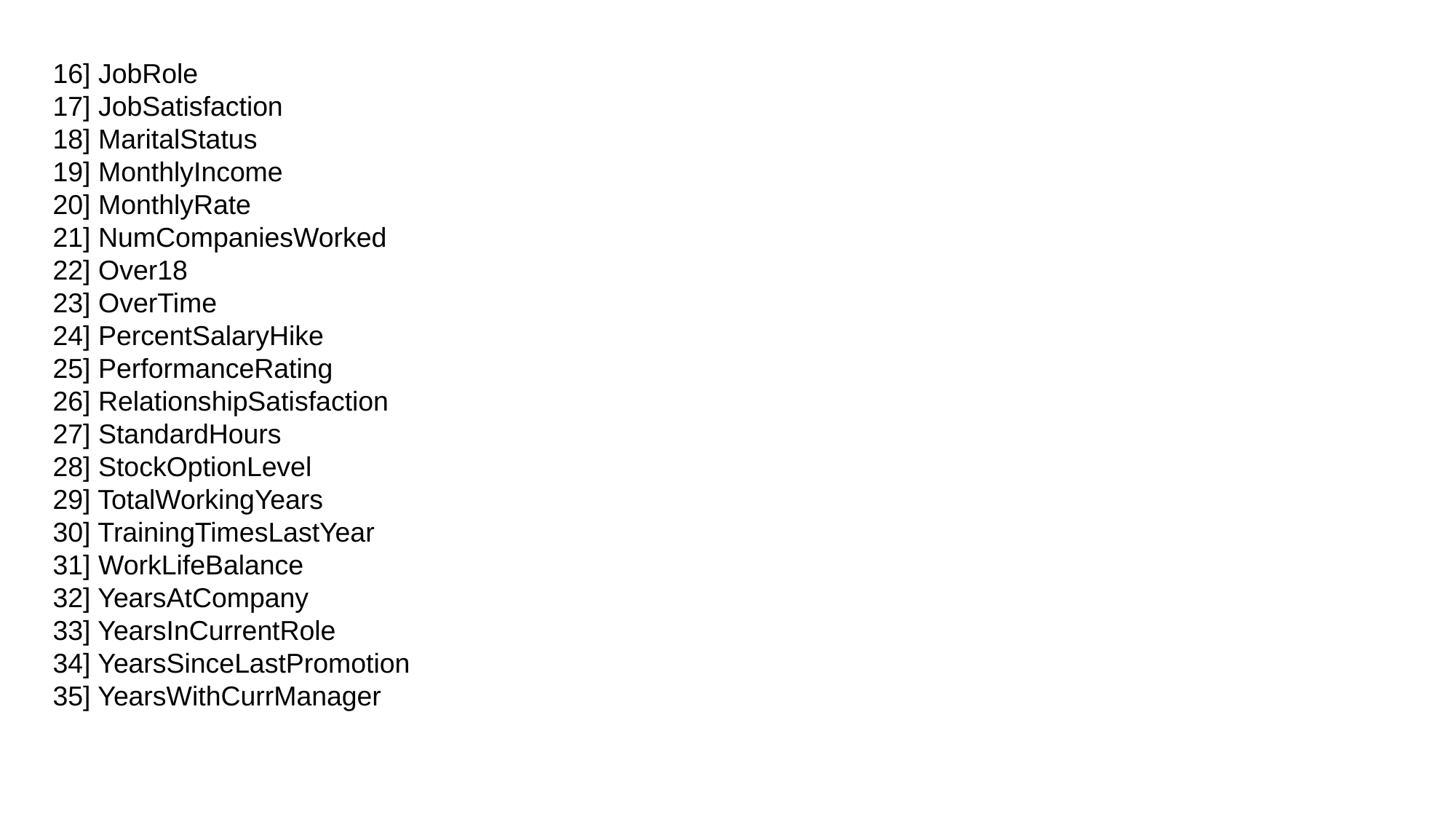

16] JobRole
17] JobSatisfaction
18] MaritalStatus
19] MonthlyIncome
20] MonthlyRate
21] NumCompaniesWorked
22] Over18
23] OverTime
24] PercentSalaryHike
25] PerformanceRating
26] RelationshipSatisfaction
27] StandardHours
28] StockOptionLevel
29] TotalWorkingYears
30] TrainingTimesLastYear
31] WorkLifeBalance
32] YearsAtCompany
33] YearsInCurrentRole
34] YearsSinceLastPromotion
35] YearsWithCurrManager